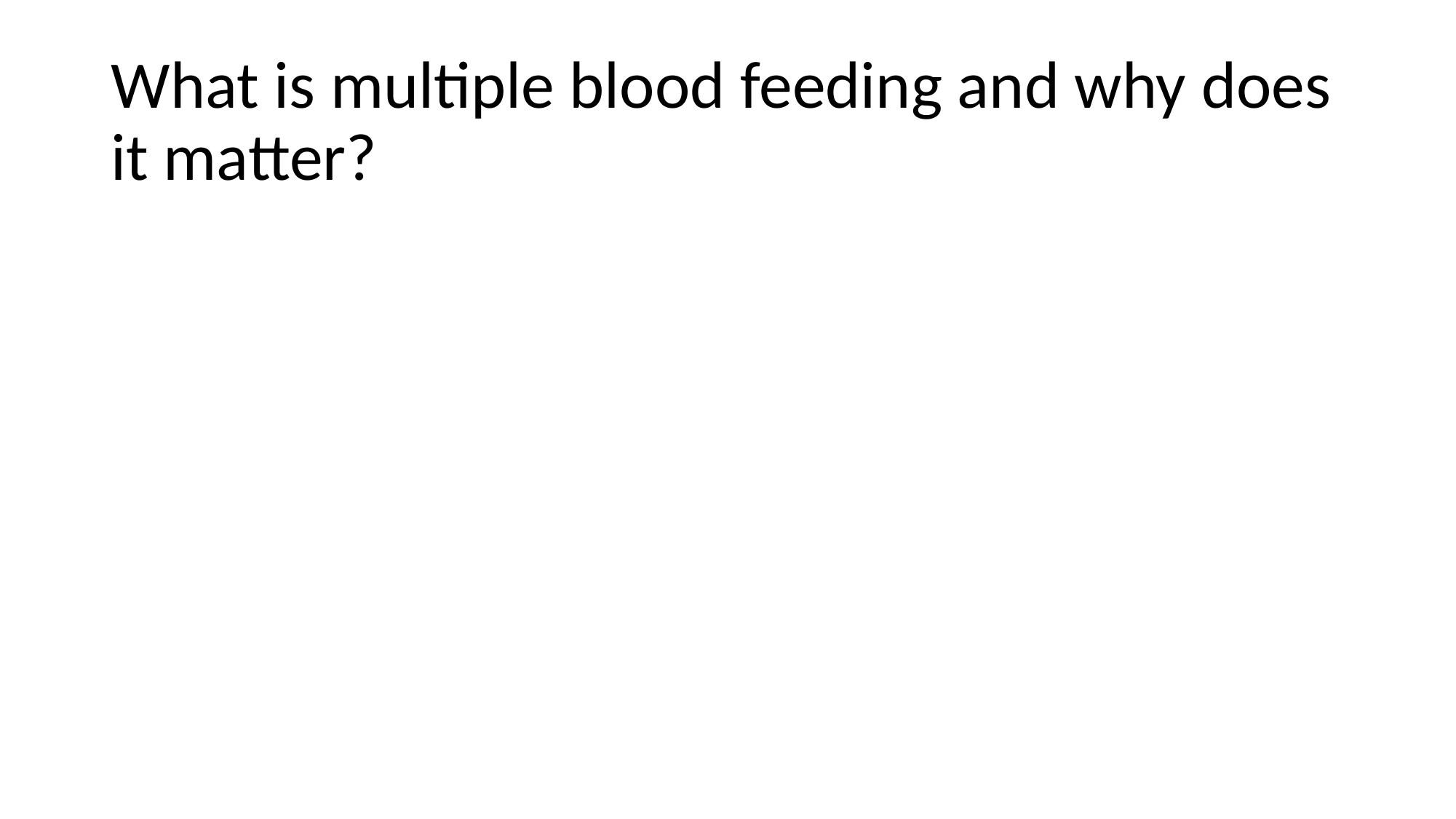

# What is multiple blood feeding and why does it matter?